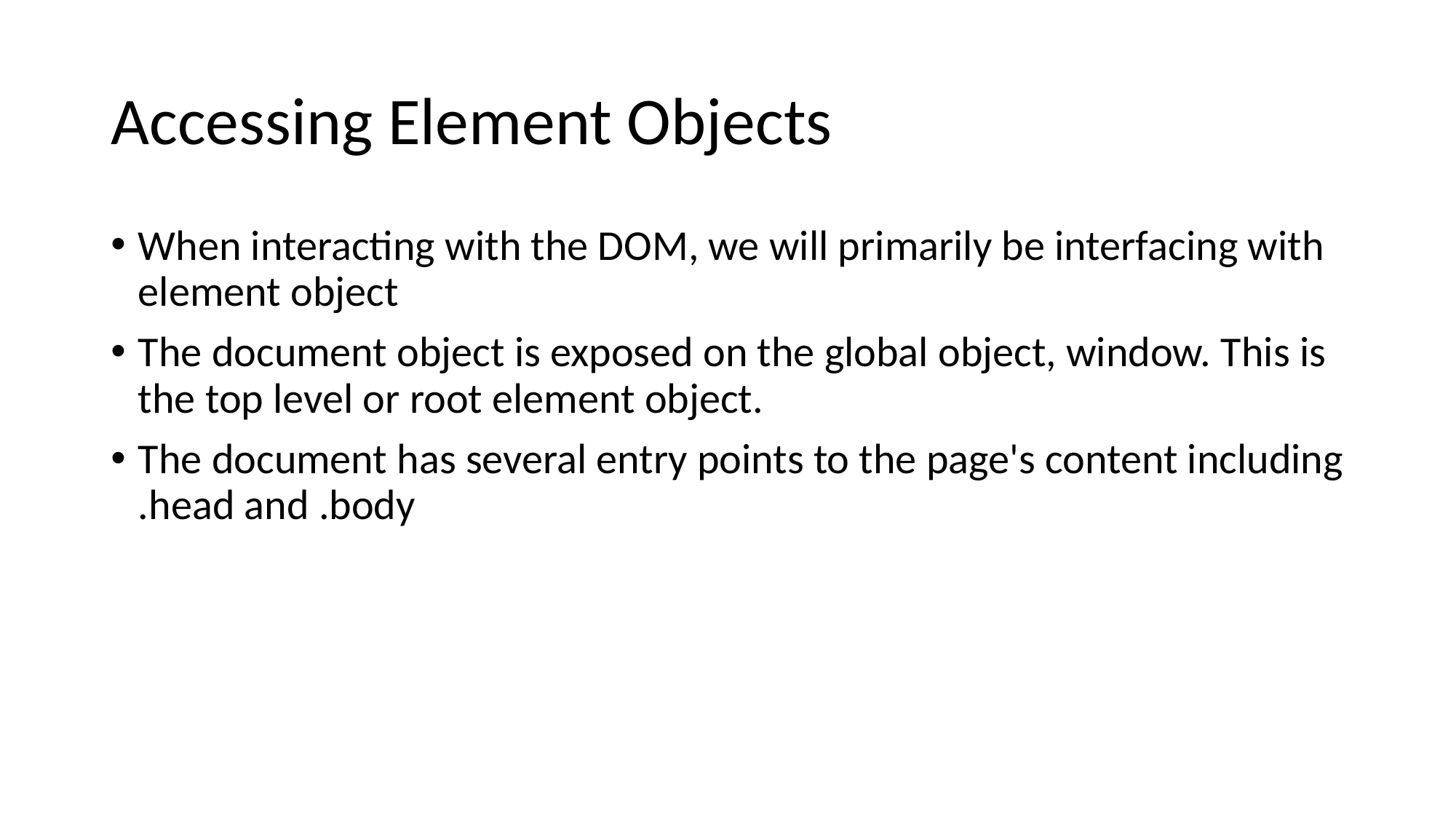

# Accessing Element Objects
When interacting with the DOM, we will primarily be interfacing with element object
The document object is exposed on the global object, window. This is the top level or root element object.
The document has several entry points to the page's content including .head and .body